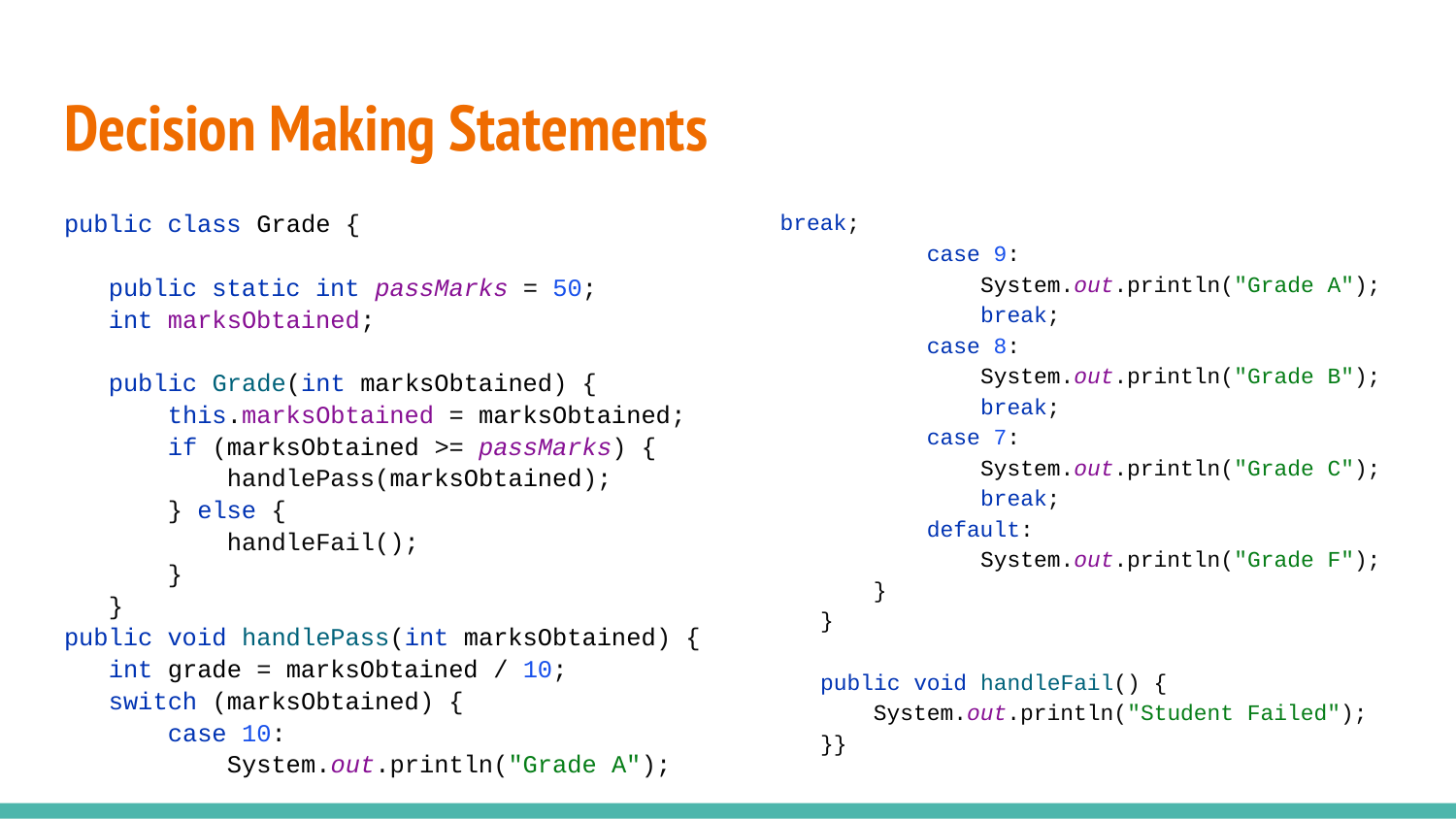

# Decision Making Statements
break;
           case 9:
               System.out.println("Grade A");
               break;
           case 8:
               System.out.println("Grade B");
               break;
           case 7:
               System.out.println("Grade C");
               break;
           default:
               System.out.println("Grade F");
       }
   }

   public void handleFail() {
       System.out.println("Student Failed");
   }}

public class Grade {

   public static int passMarks = 50;
   int marksObtained;

   public Grade(int marksObtained) {
       this.marksObtained = marksObtained;
       if (marksObtained >= passMarks) {
           handlePass(marksObtained);
       } else {
           handleFail();
       }
   }
public void handlePass(int marksObtained) {
   int grade = marksObtained / 10;
   switch (marksObtained) {
       case 10:
           System.out.println("Grade A");